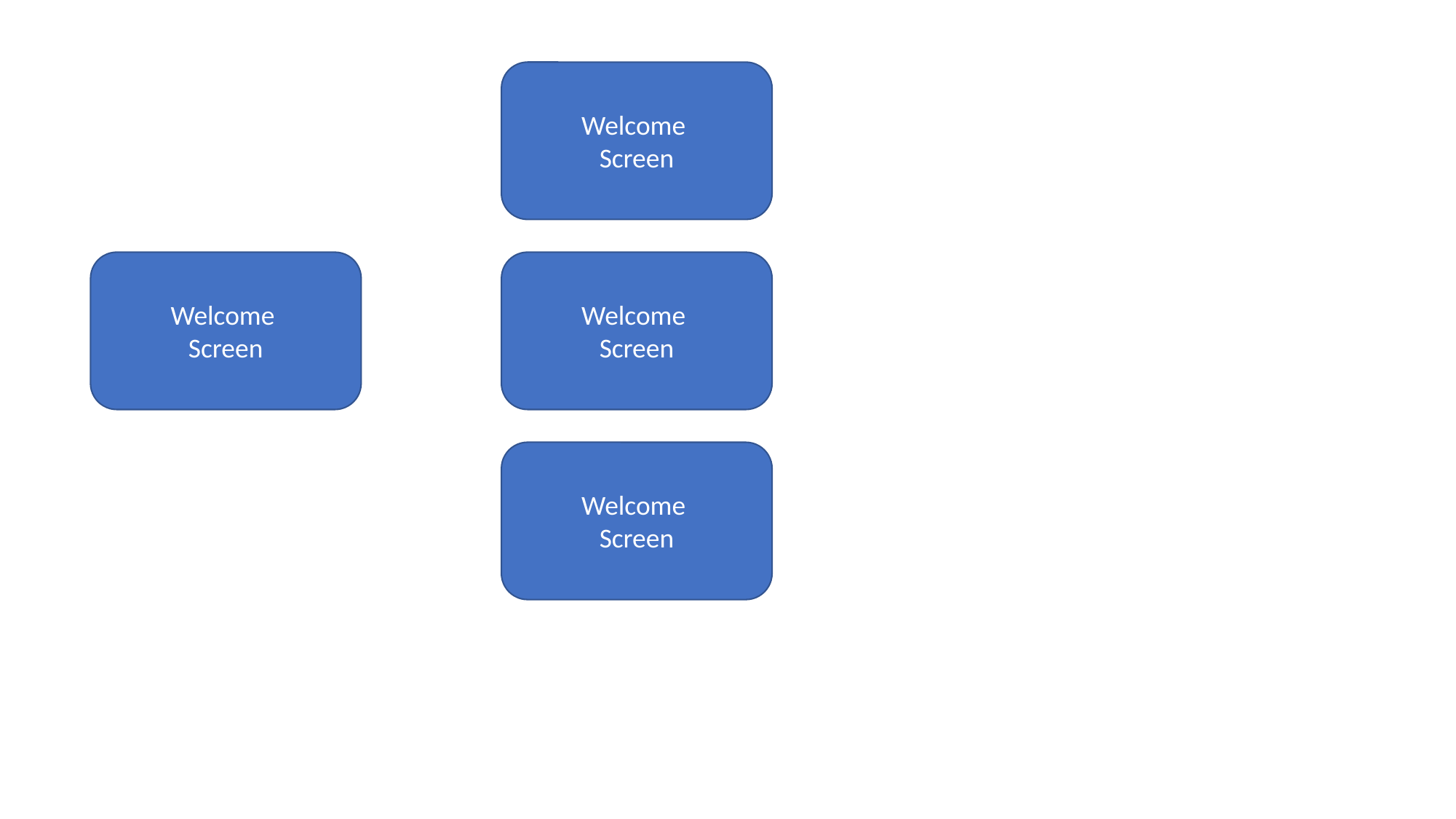

Welcome
Screen
Welcome
Screen
Welcome
Screen
Welcome
Screen